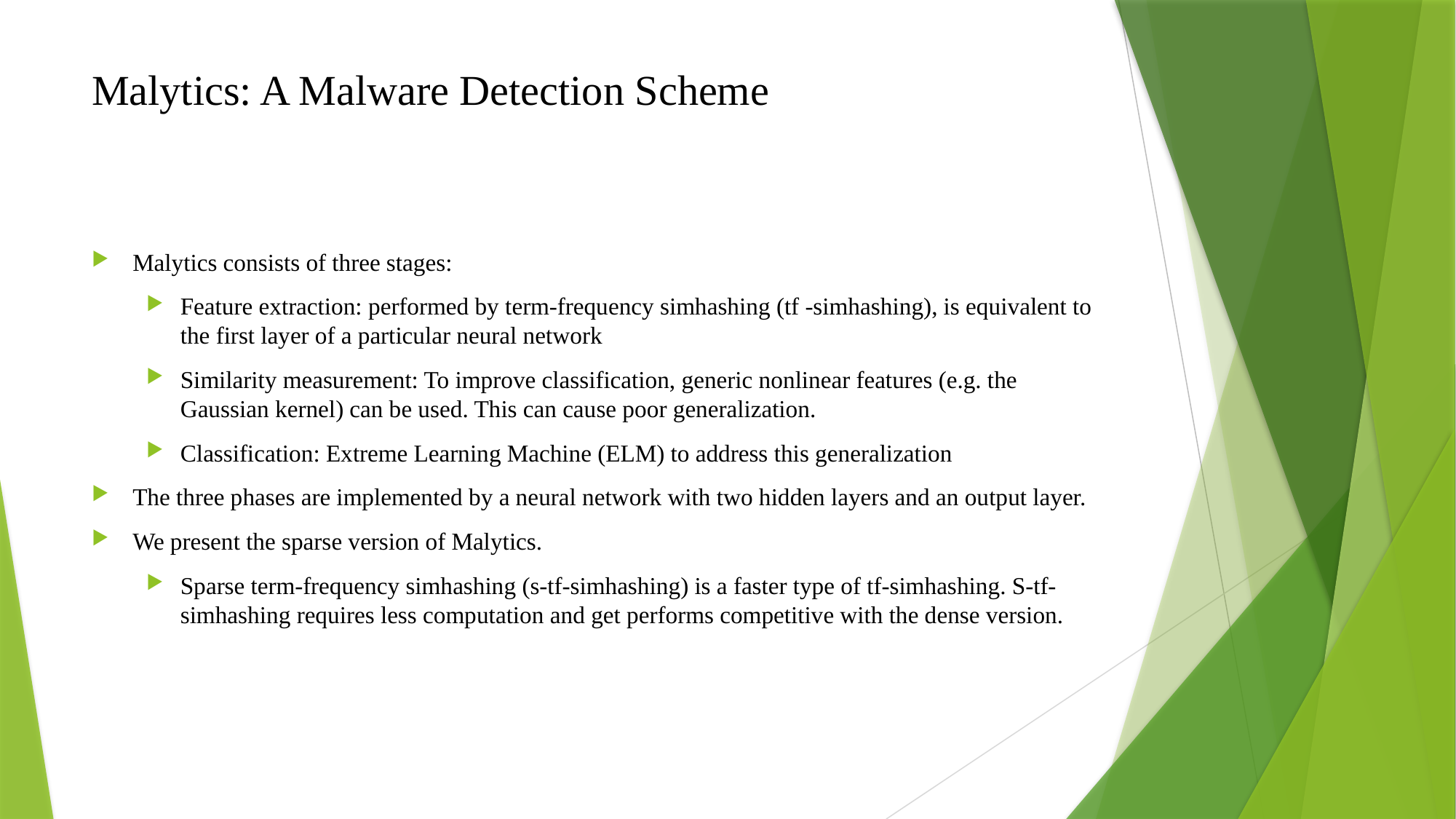

# Malytics: A Malware Detection Scheme

Malytics consists of three stages:
Feature extraction: performed by term-frequency simhashing (tf -simhashing), is equivalent to the first layer of a particular neural network
Similarity measurement: To improve classification, generic nonlinear features (e.g. the Gaussian kernel) can be used. This can cause poor generalization.
Classification: Extreme Learning Machine (ELM) to address this generalization
The three phases are implemented by a neural network with two hidden layers and an output layer.
We present the sparse version of Malytics.
Sparse term-frequency simhashing (s-tf-simhashing) is a faster type of tf-simhashing. S-tf-simhashing requires less computation and get performs competitive with the dense version.